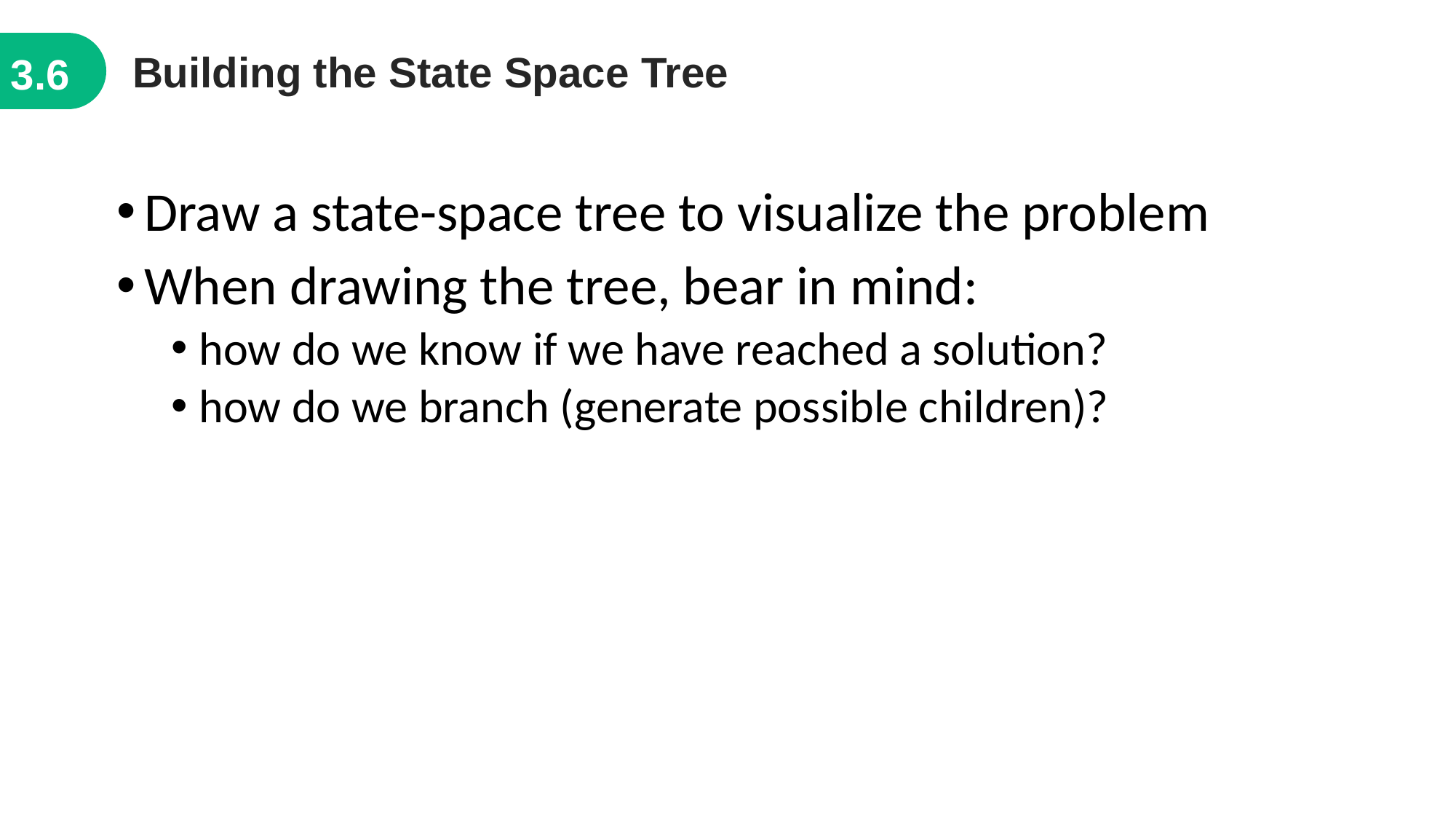

Building the State Space Tree
3.6
Draw a state-space tree to visualize the problem
When drawing the tree, bear in mind:
how do we know if we have reached a solution?
how do we branch (generate possible children)?